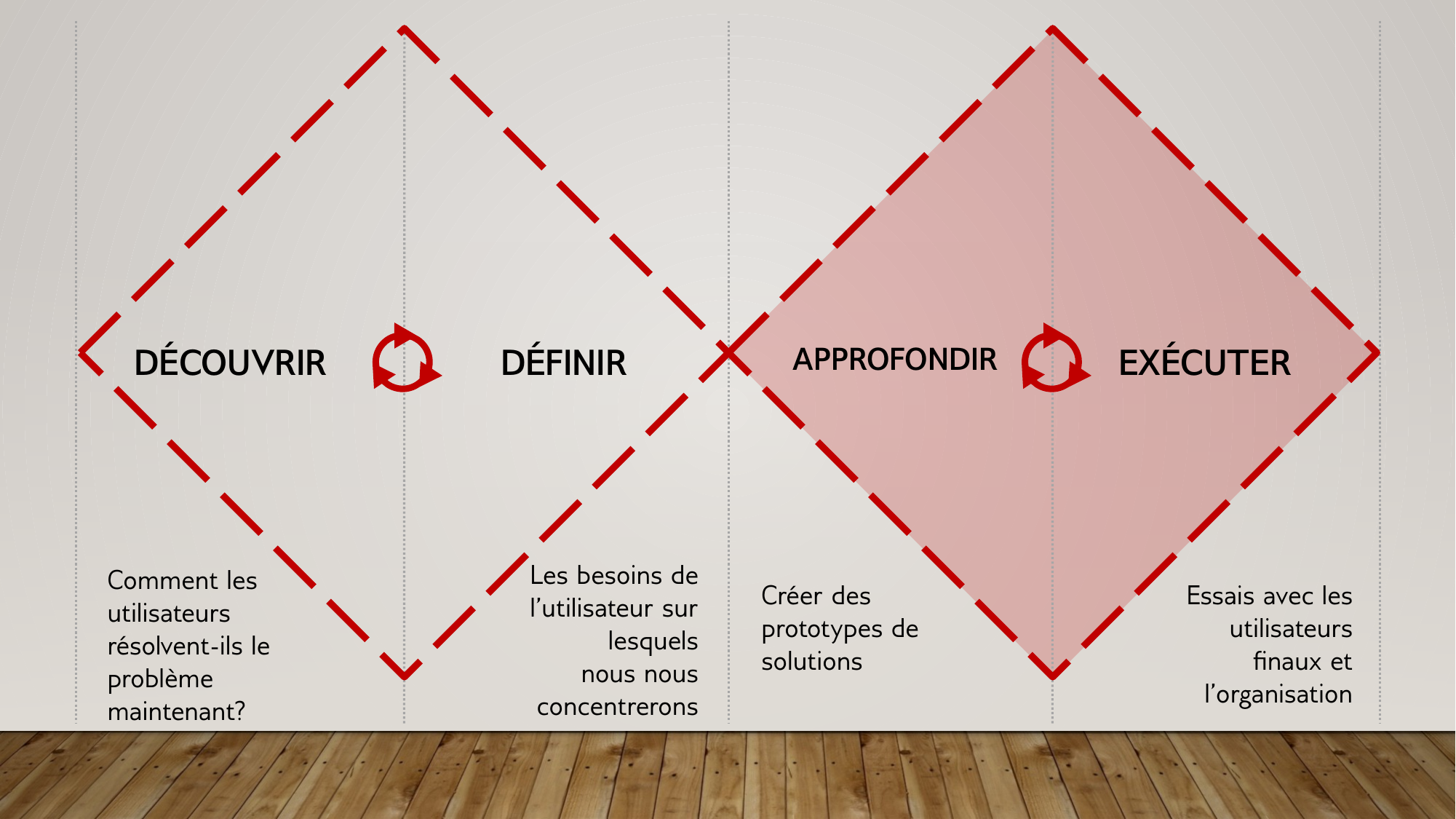

DÉCOUVRIR
DÉFINIR
APPROFONDIR
EXÉCUTER
Les besoins de l’utilisateur sur lesquels
nous nous concentrerons
Comment les utilisateurs résolvent-ils le problème maintenant?
Créer des prototypes de solutions

Essais avec les utilisateurs finaux et l’organisation